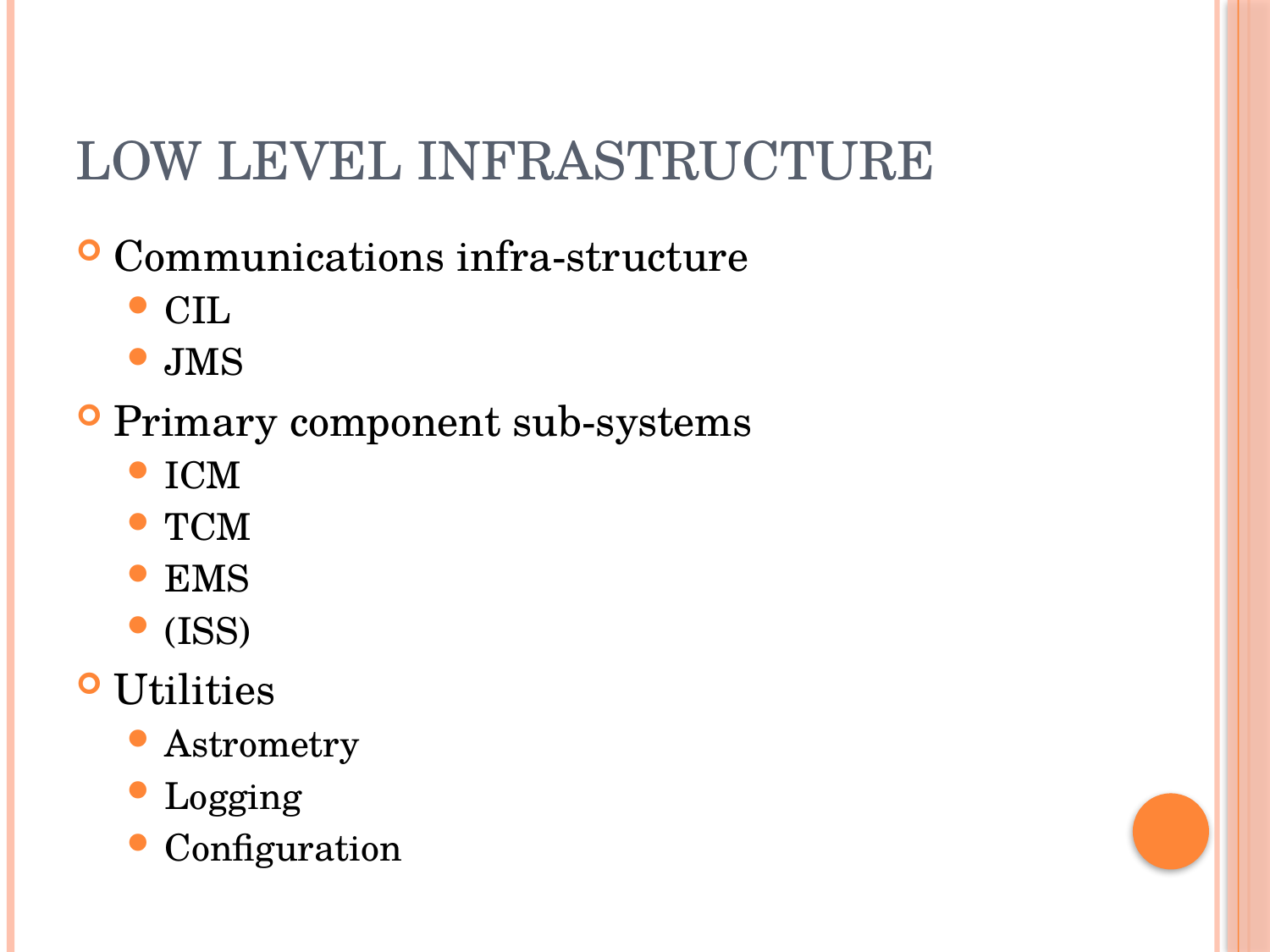

# Low Level infrastructure
Communications infra-structure
CIL
JMS
Primary component sub-systems
ICM
TCM
EMS
(ISS)
Utilities
Astrometry
Logging
Configuration